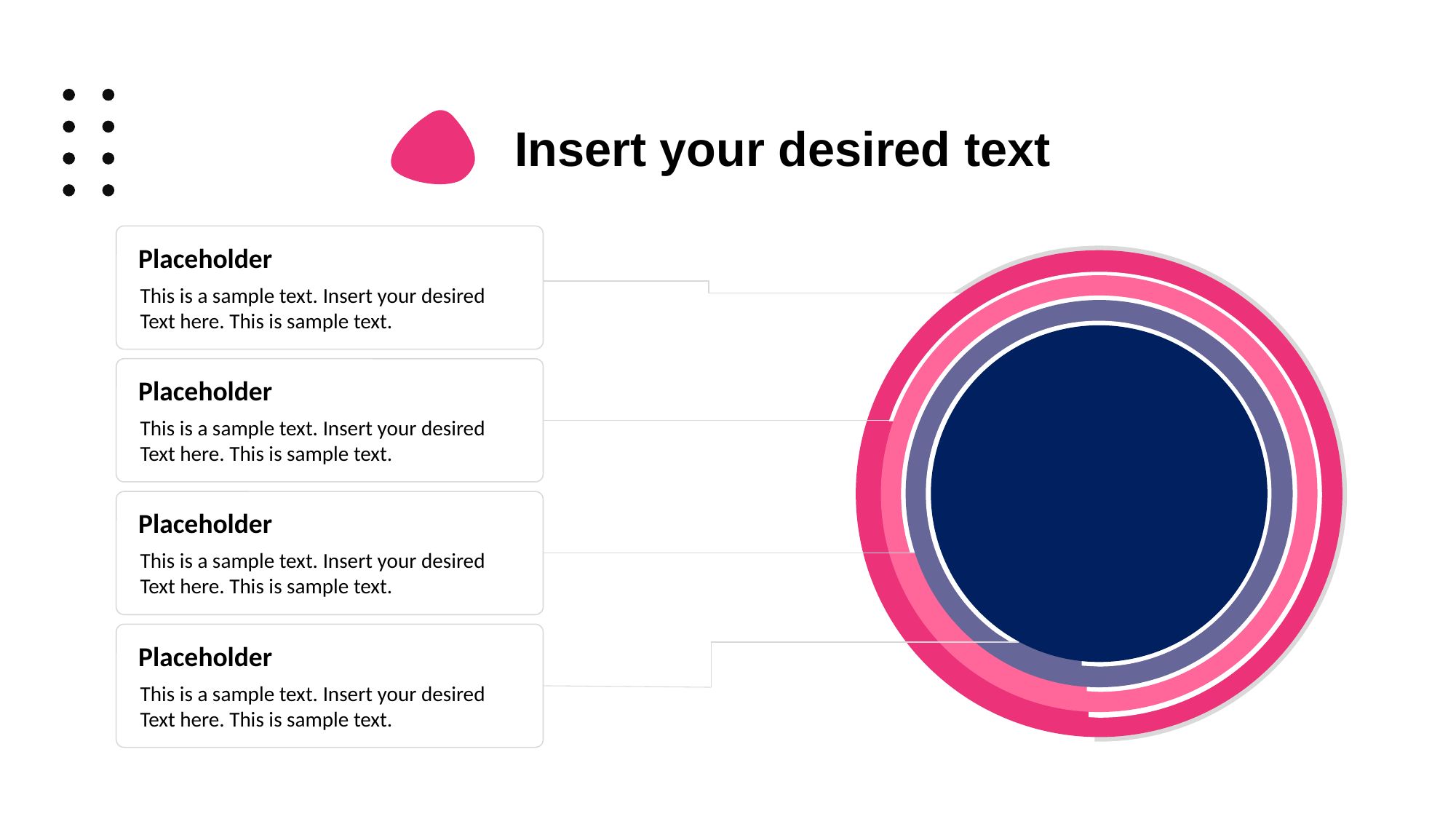

Insert your desired text

Placeholder
This is a sample text. Insert your desired
Text here. This is sample text.

Placeholder
This is a sample text. Insert your desired
Text here. This is sample text.

Placeholder
This is a sample text. Insert your desired
Text here. This is sample text.

Placeholder
This is a sample text. Insert your desired
Text here. This is sample text.